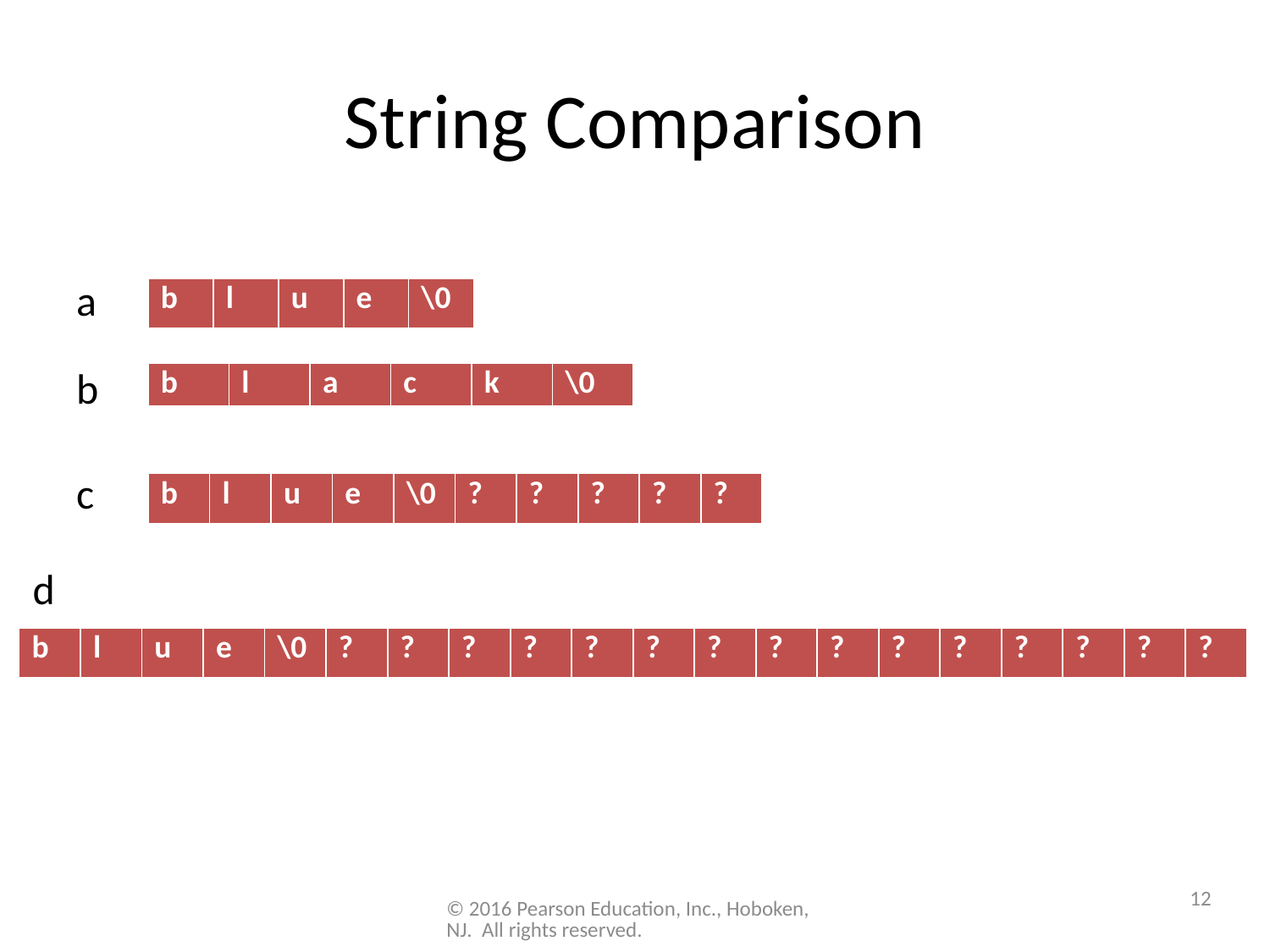

# String Comparison
a
| b | l | u | e | \0 |
| --- | --- | --- | --- | --- |
b
| b | l | a | c | k | \0 |
| --- | --- | --- | --- | --- | --- |
c
| b | l | u | e | \0 | ? | ? | ? | ? | ? |
| --- | --- | --- | --- | --- | --- | --- | --- | --- | --- |
d
| b | l | u | e | \0 | ? | ? | ? | ? | ? | ? | ? | ? | ? | ? | ? | ? | ? | ? | ? |
| --- | --- | --- | --- | --- | --- | --- | --- | --- | --- | --- | --- | --- | --- | --- | --- | --- | --- | --- | --- |
12
© 2016 Pearson Education, Inc., Hoboken, NJ.  All rights reserved.